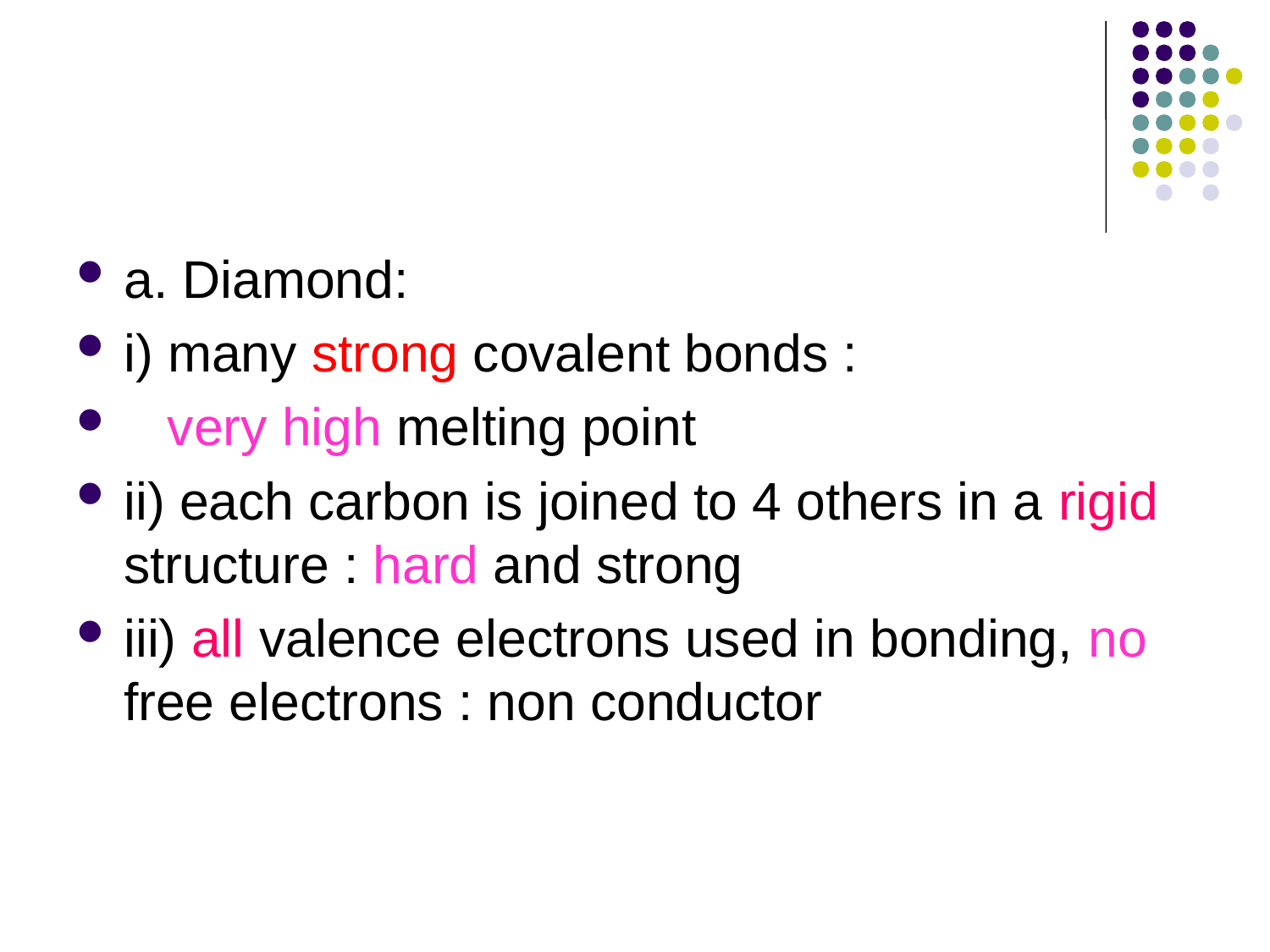

#
a. Diamond:
i) many strong covalent bonds :
   very high melting point
ii) each carbon is joined to 4 others in a rigid structure : hard and strong
iii) all valence electrons used in bonding, no free electrons : non conductor